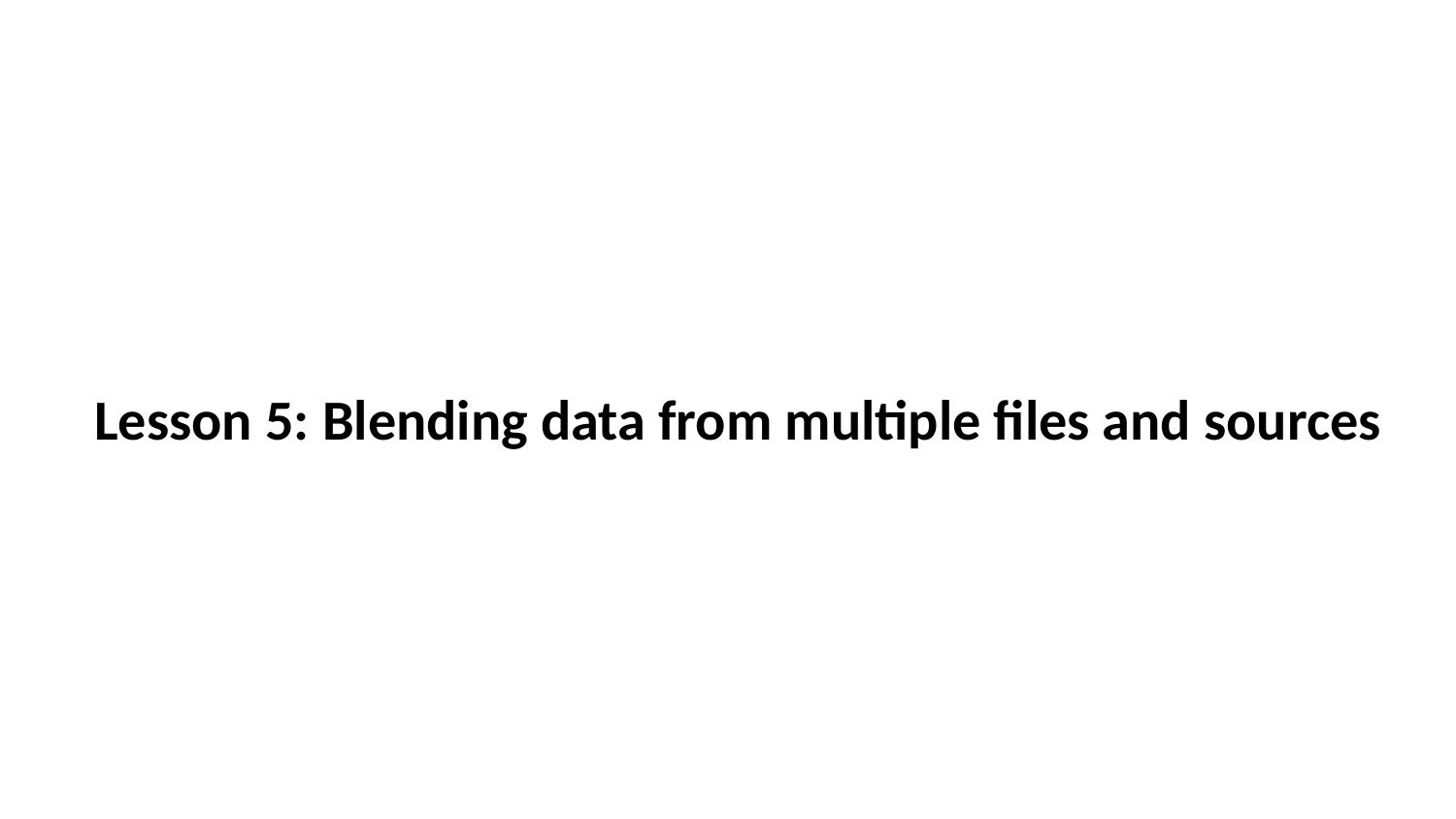

Lesson 5: Blending data from multiple files and sources